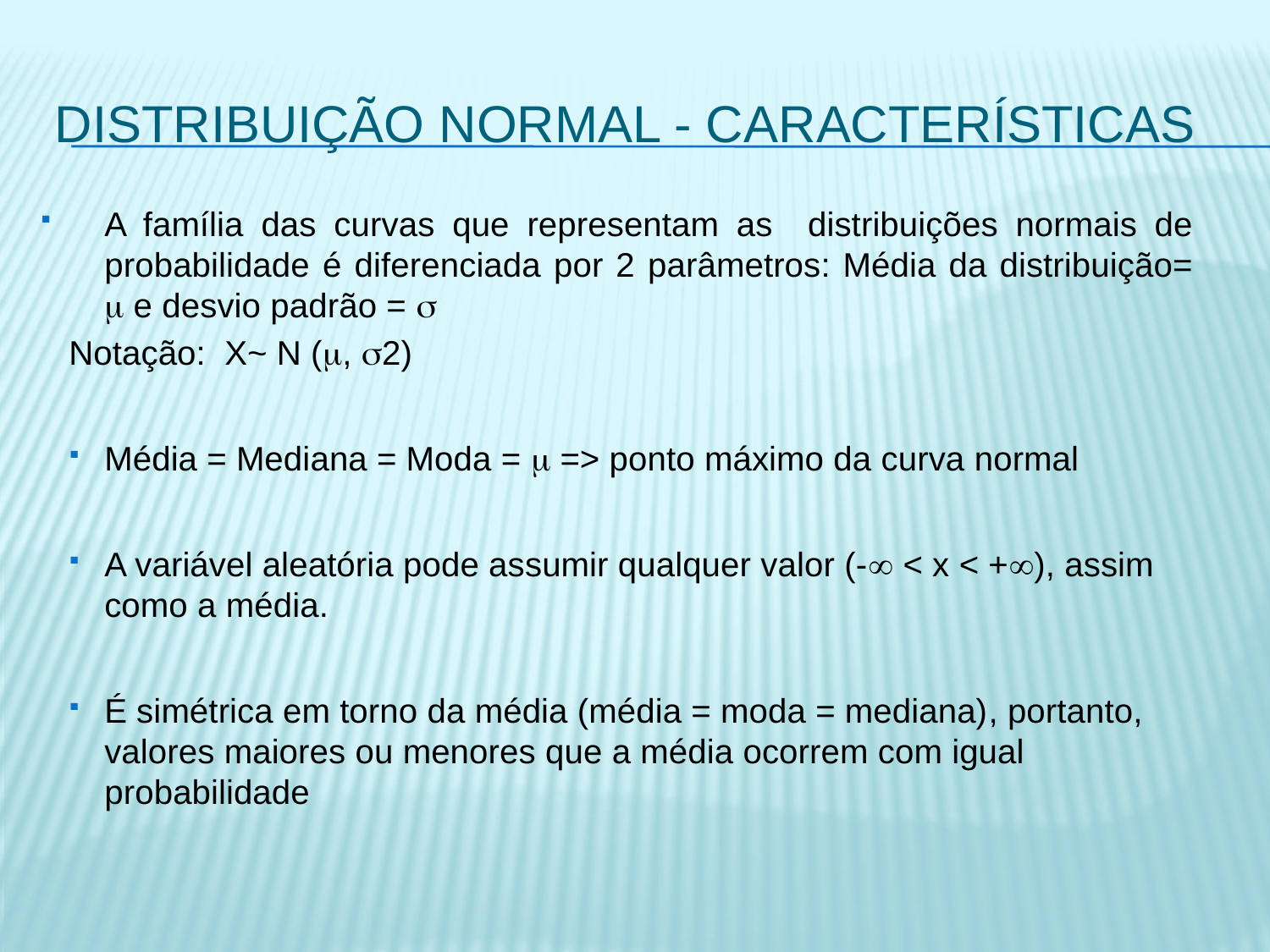

# Distribuição Normal - Características
A família das curvas que representam as  distribuições normais de probabilidade é diferenciada por 2 parâmetros: Média da distribuição= μ e desvio padrão = σ
Notação:  X~ N (μ, σ2)

Média = Mediana = Moda = μ => ponto máximo da curva normal

A variável aleatória pode assumir qualquer valor (-∞ < x < +∞), assim como a média.

É simétrica em torno da média (média = moda = mediana), portanto, valores maiores ou menores que a média ocorrem com igual probabilidade